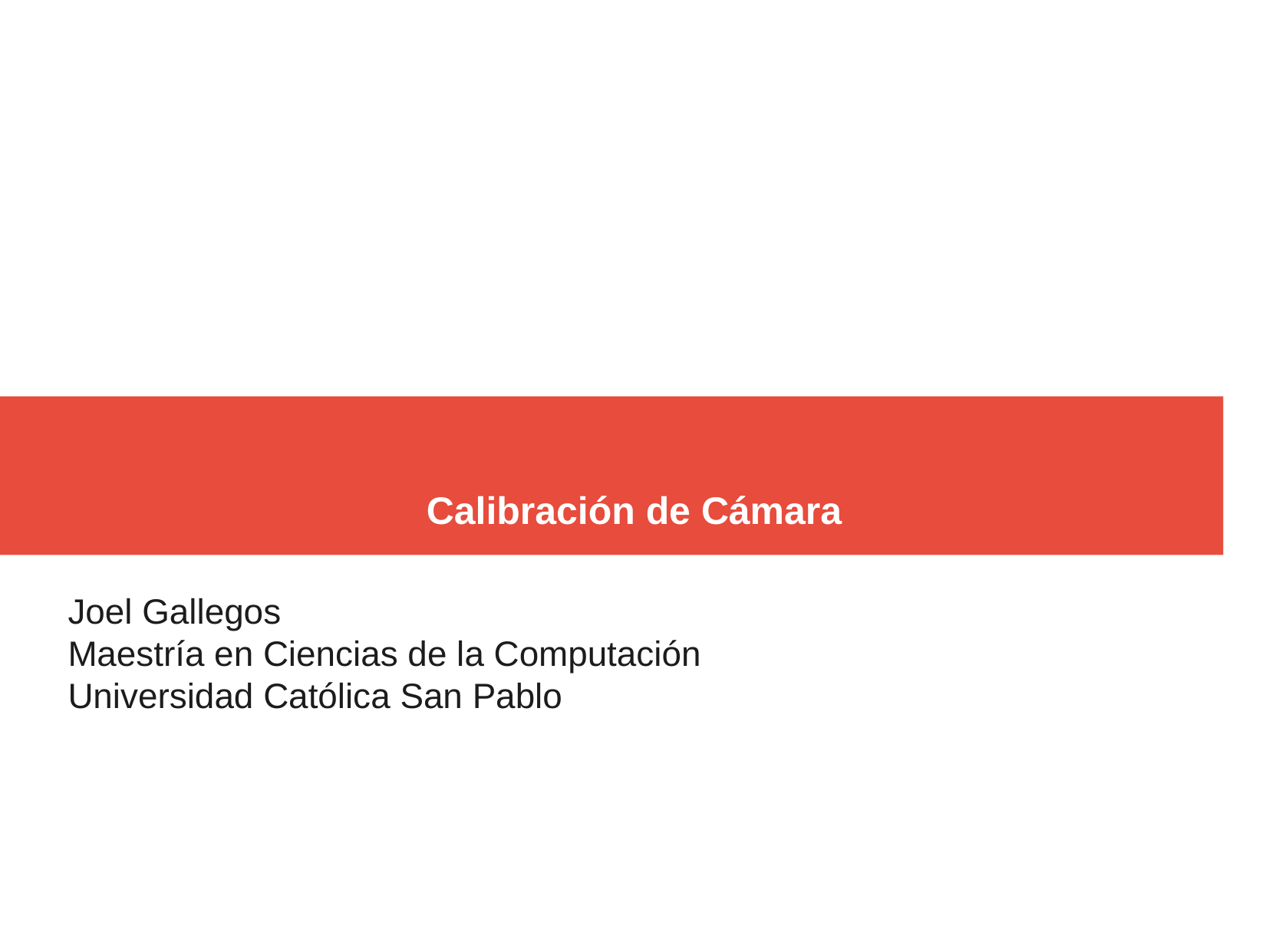

Calibración de Cámara
Joel Gallegos
Maestría en Ciencias de la Computación
Universidad Católica San Pablo